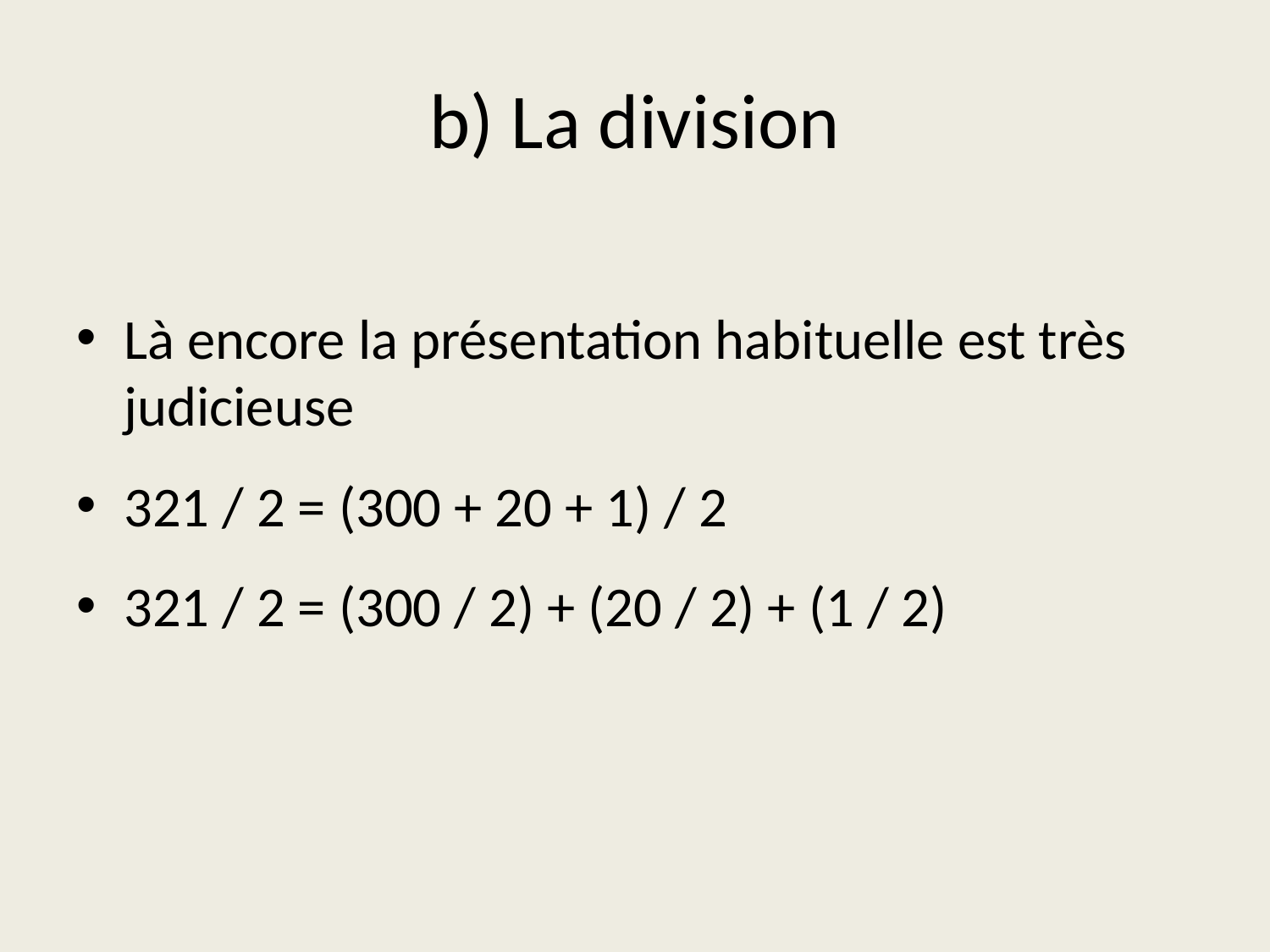

# b) La division
Là encore la présentation habituelle est très judicieuse
321 / 2 = (300 + 20 + 1) / 2
321 / 2 = (300 / 2) + (20 / 2) + (1 / 2)